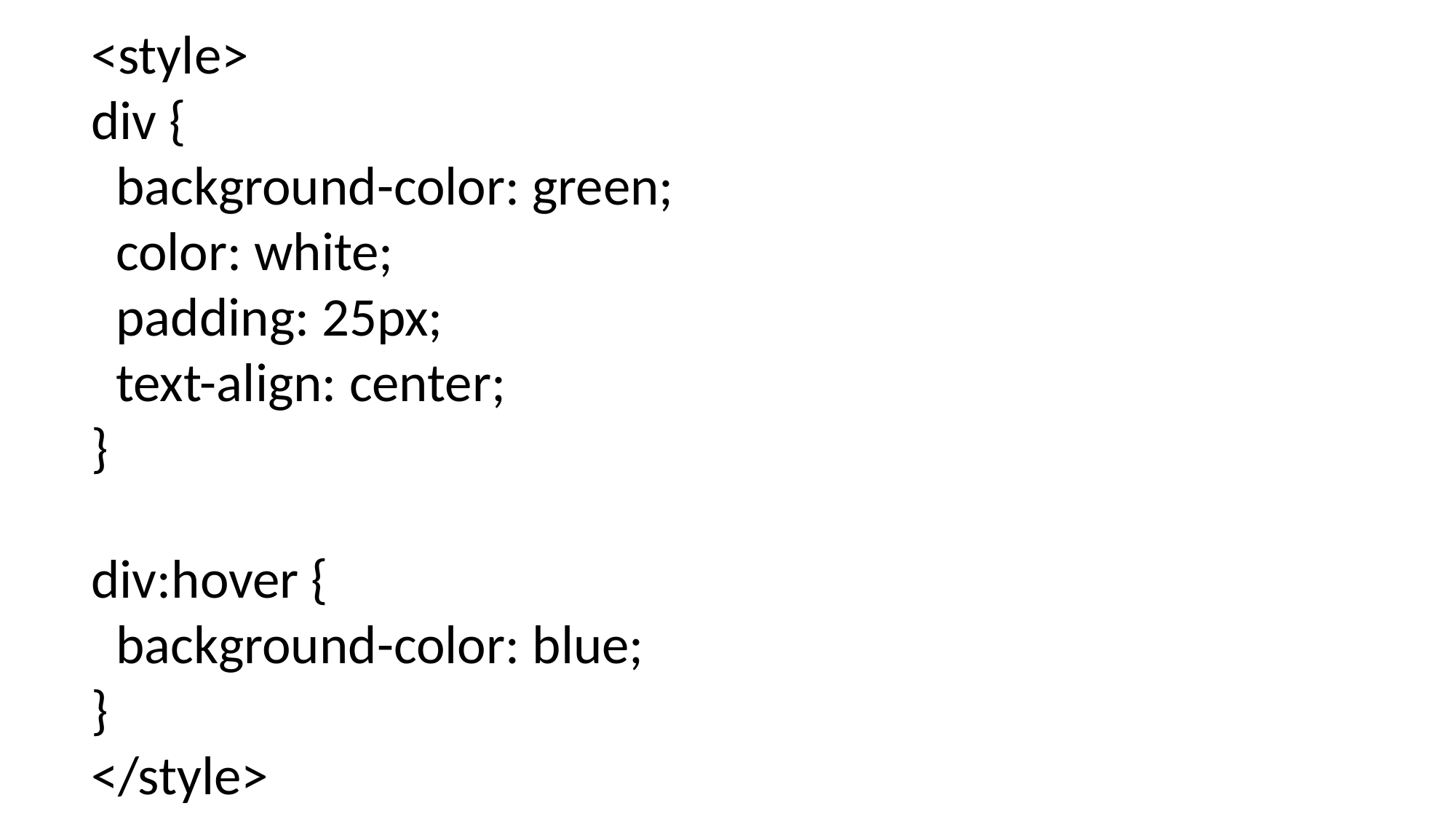

<style>
div {
  background-color: green;
  color: white;
  padding: 25px;
  text-align: center;
}

div:hover {
  background-color: blue;
}
</style>